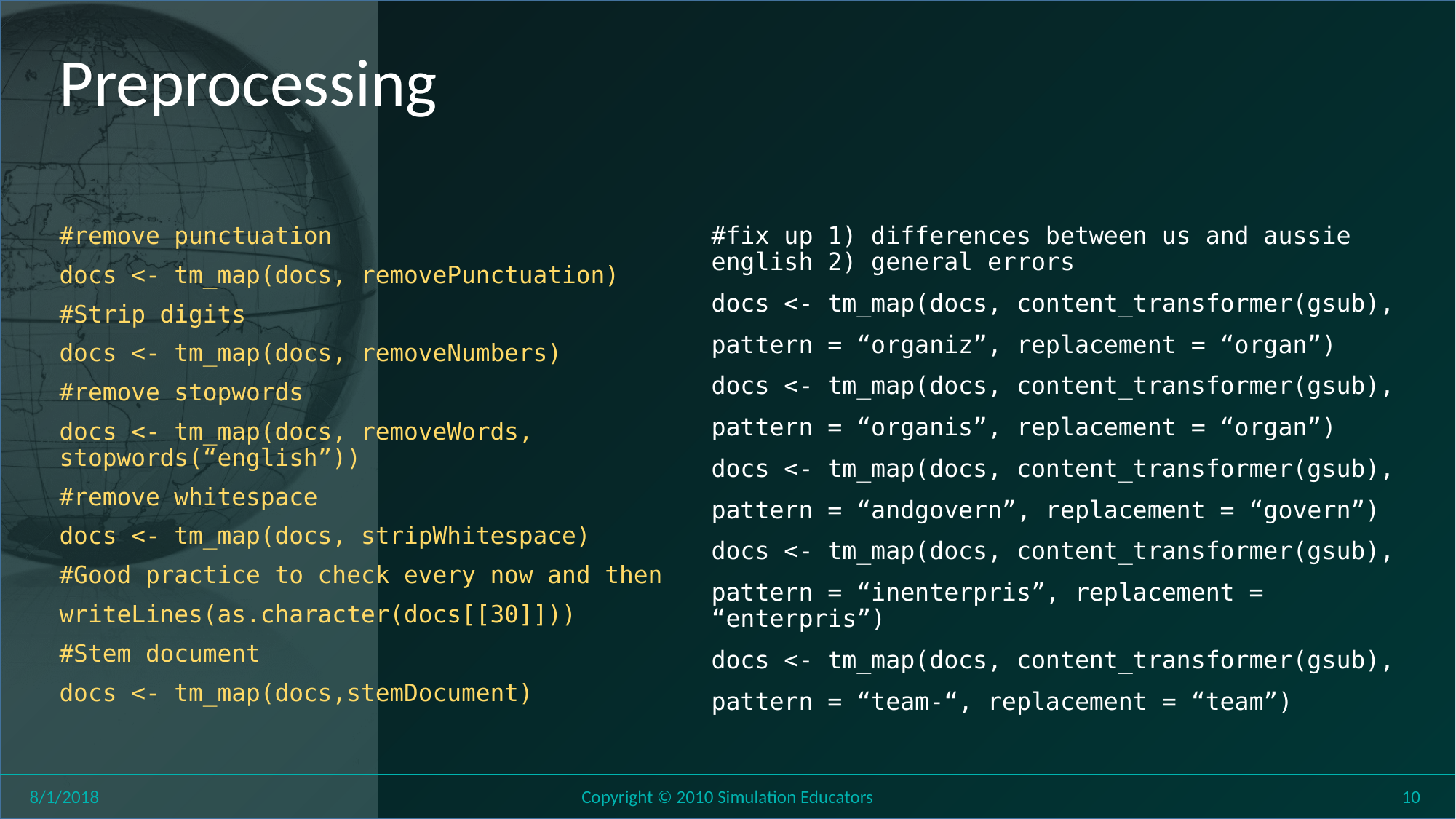

# Preprocessing
#remove punctuation
docs <- tm_map(docs, removePunctuation)
#Strip digits
docs <- tm_map(docs, removeNumbers)
#remove stopwords
docs <- tm_map(docs, removeWords, stopwords(“english”))
#remove whitespace
docs <- tm_map(docs, stripWhitespace)
#Good practice to check every now and then
writeLines(as.character(docs[[30]]))
#Stem document
docs <- tm_map(docs,stemDocument)
#fix up 1) differences between us and aussie english 2) general errors
docs <- tm_map(docs, content_transformer(gsub),
pattern = “organiz”, replacement = “organ”)
docs <- tm_map(docs, content_transformer(gsub),
pattern = “organis”, replacement = “organ”)
docs <- tm_map(docs, content_transformer(gsub),
pattern = “andgovern”, replacement = “govern”)
docs <- tm_map(docs, content_transformer(gsub),
pattern = “inenterpris”, replacement = “enterpris”)
docs <- tm_map(docs, content_transformer(gsub),
pattern = “team-“, replacement = “team”)
8/1/2018
Copyright © 2010 Simulation Educators
10